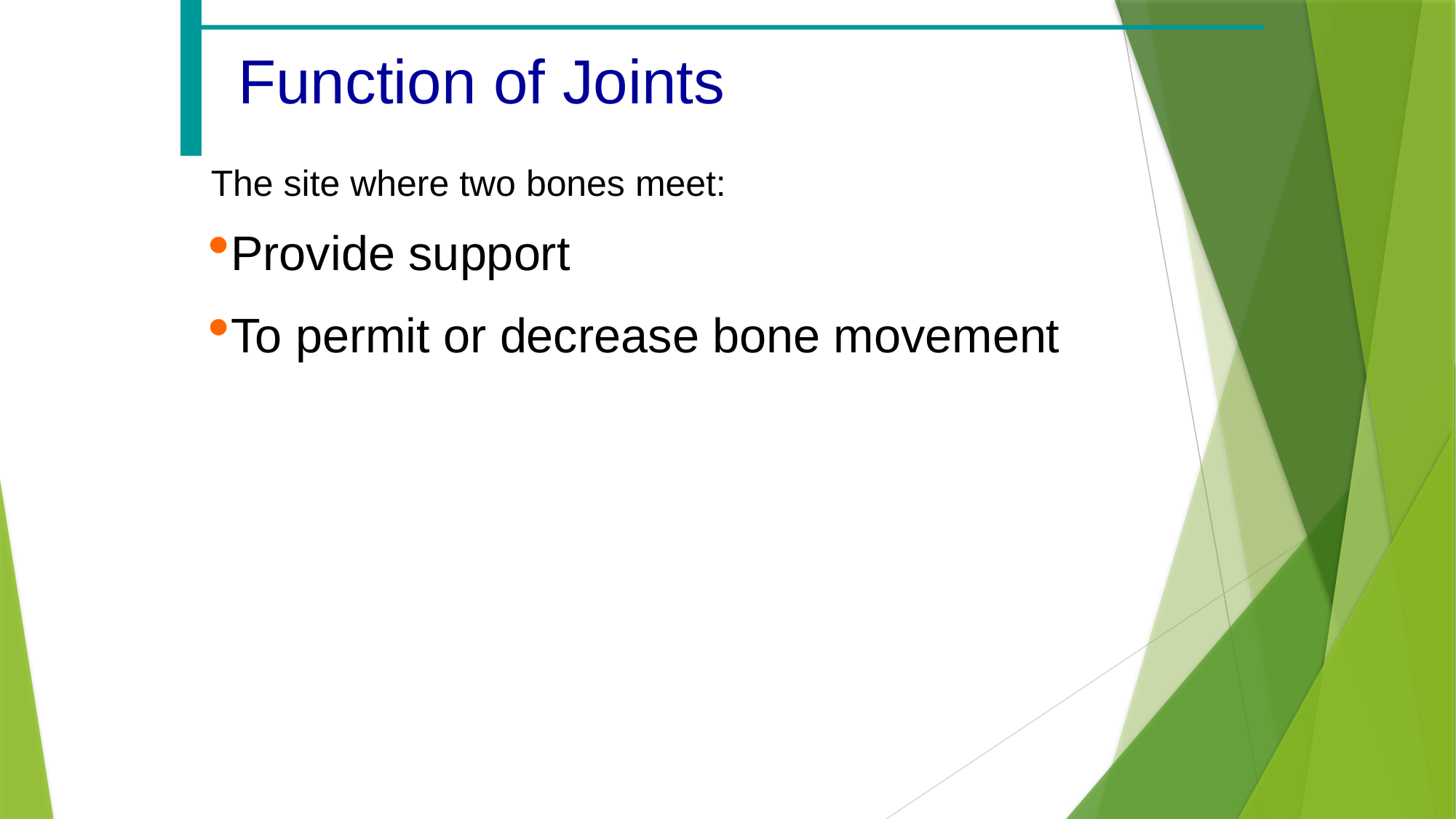

Function of Joints
The site where two bones meet:
Provide support
To permit or decrease bone movement